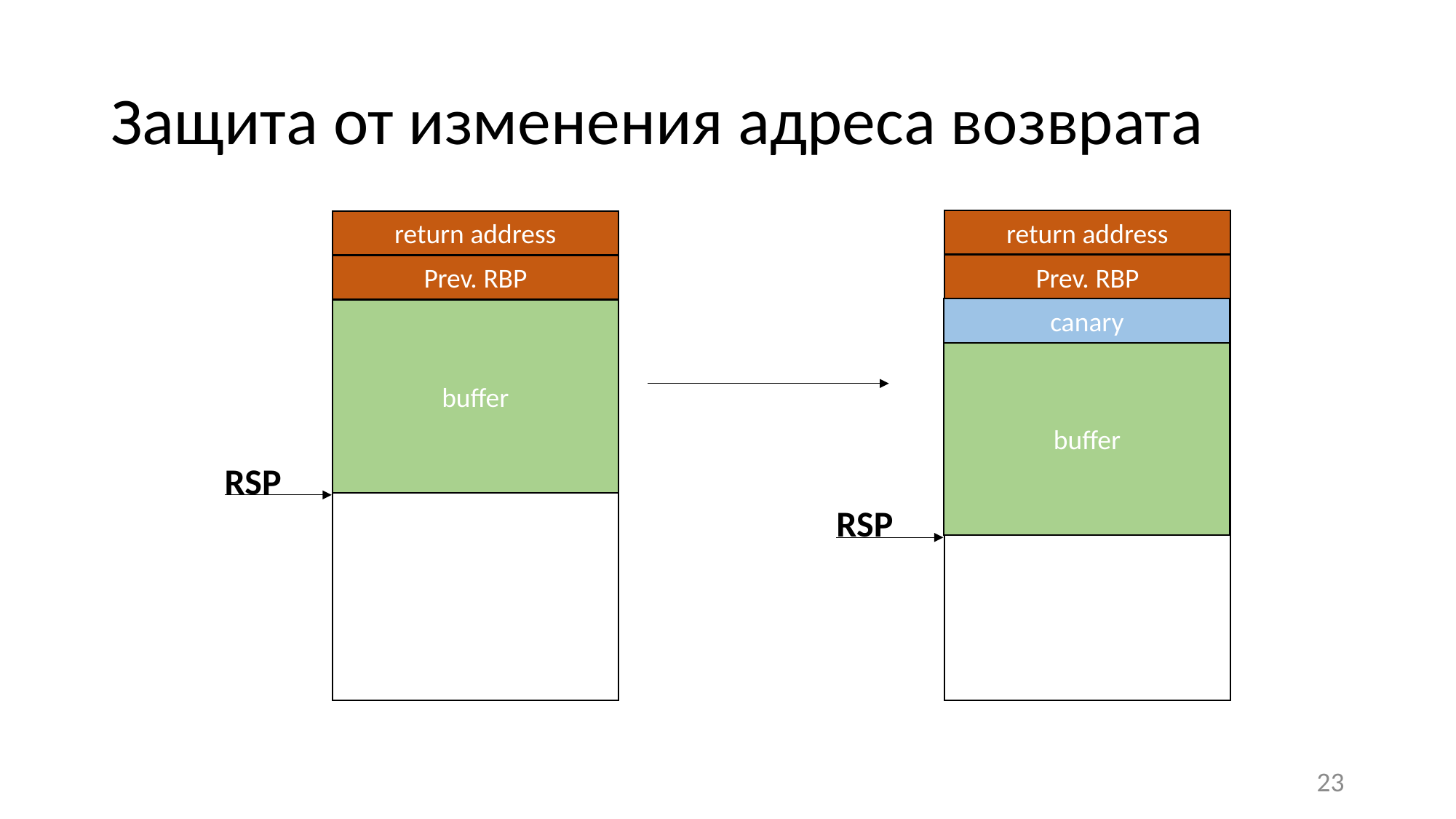

# Защита от изменения адреса возврата

return address

return address
Prev. RBP
Prev. RBP
canary
buffer
buffer
RSP
RSP
23